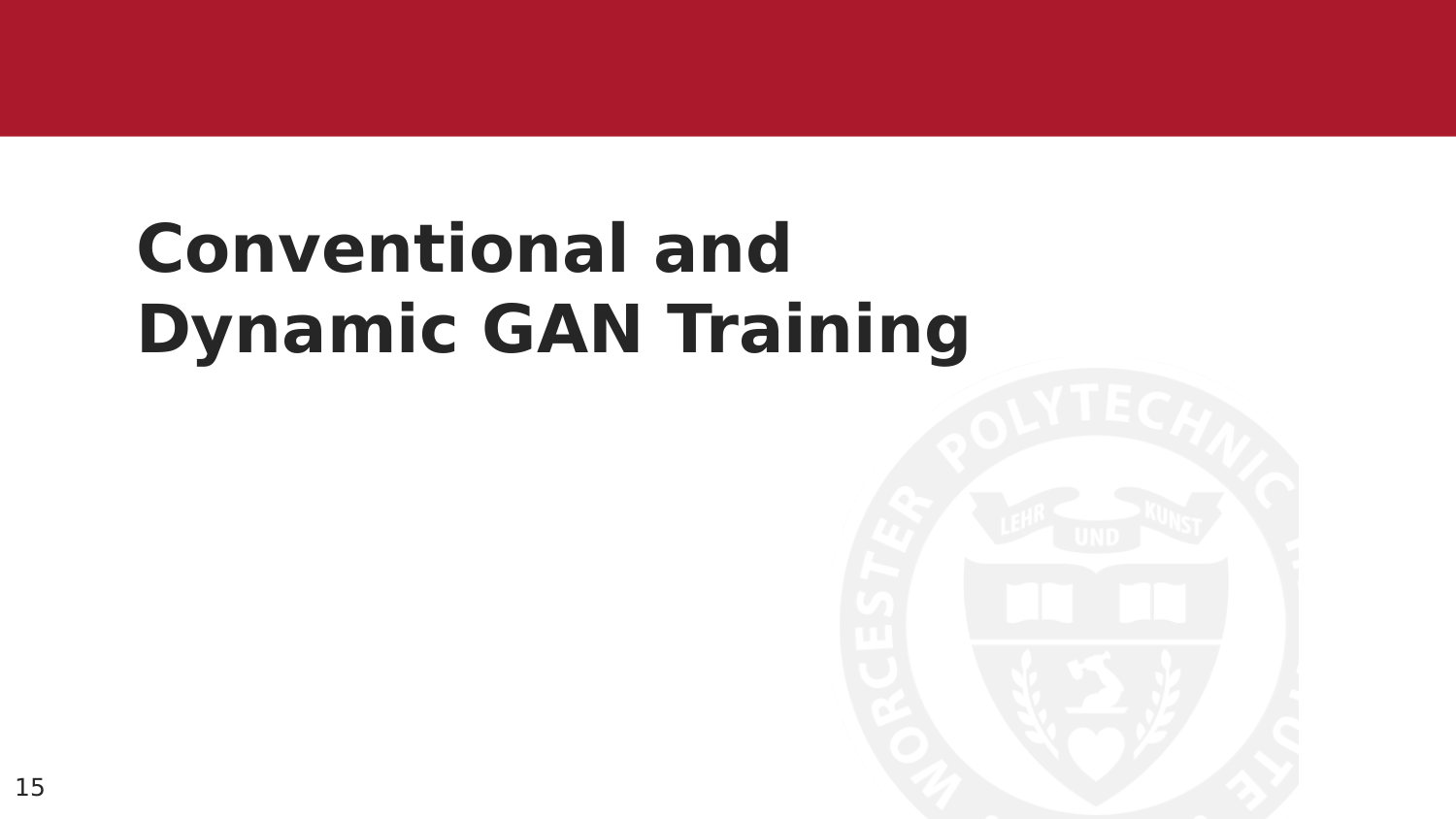

# Conventional and Dynamic GAN Training
15